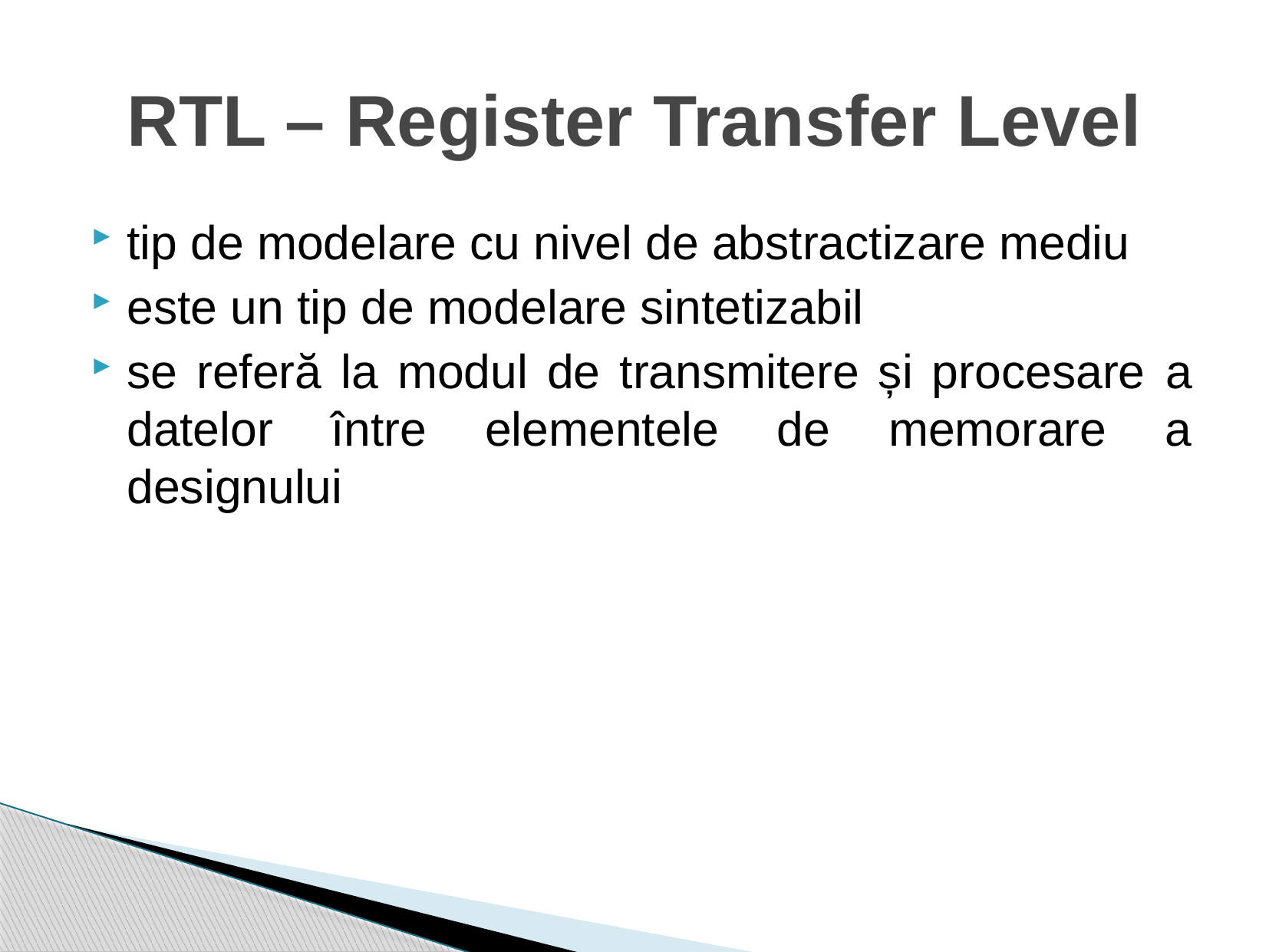

# RTL – Register Transfer Level
tip de modelare cu nivel de abstractizare mediu
este un tip de modelare sintetizabil
se referă la modul de transmitere și procesare a datelor între elementele de memorare a designului